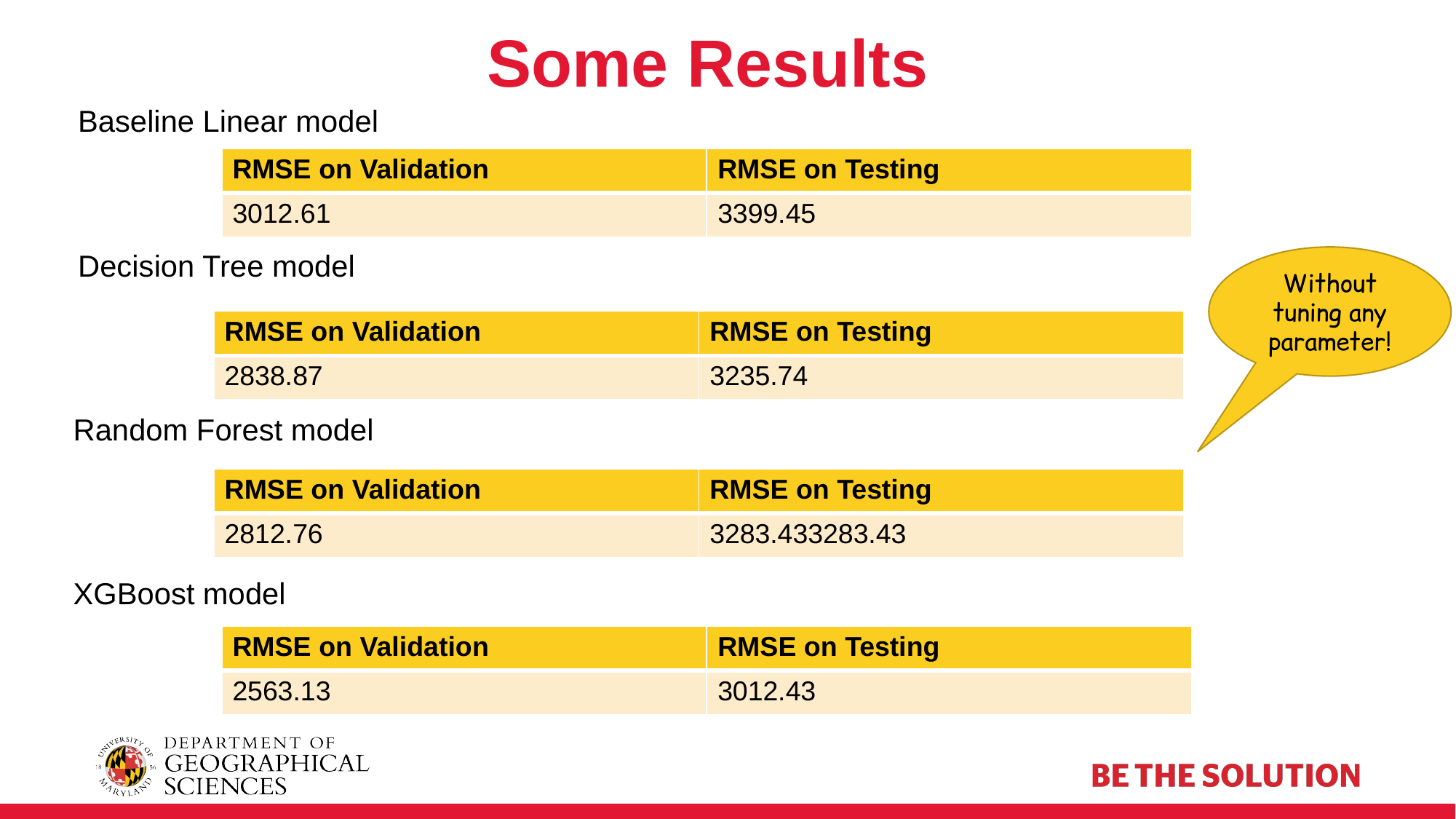

# Some Results
Baseline Linear model
| RMSE on Validation | RMSE on Testing |
| --- | --- |
| 3012.61 | 3399.45 |
Decision Tree model
Without tuning any parameter!
| RMSE on Validation | RMSE on Testing |
| --- | --- |
| 2838.87 | 3235.74 |
Random Forest model
| RMSE on Validation | RMSE on Testing |
| --- | --- |
| 2812.76 | 3283.433283.43 |
XGBoost model
| RMSE on Validation | RMSE on Testing |
| --- | --- |
| 2563.13 | 3012.43 |